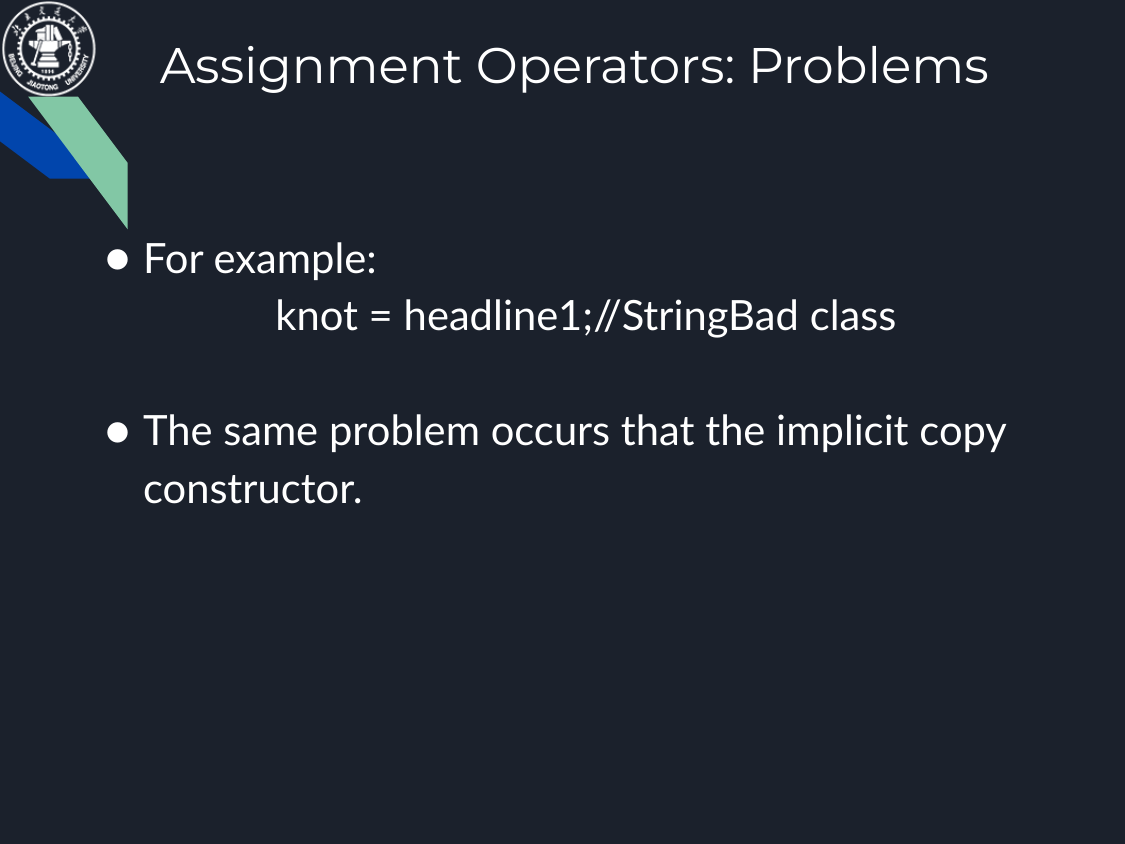

# Assignment Operators: Problems
For example:
knot = headline1;//StringBad class

The same problem occurs that the implicit copy constructor.